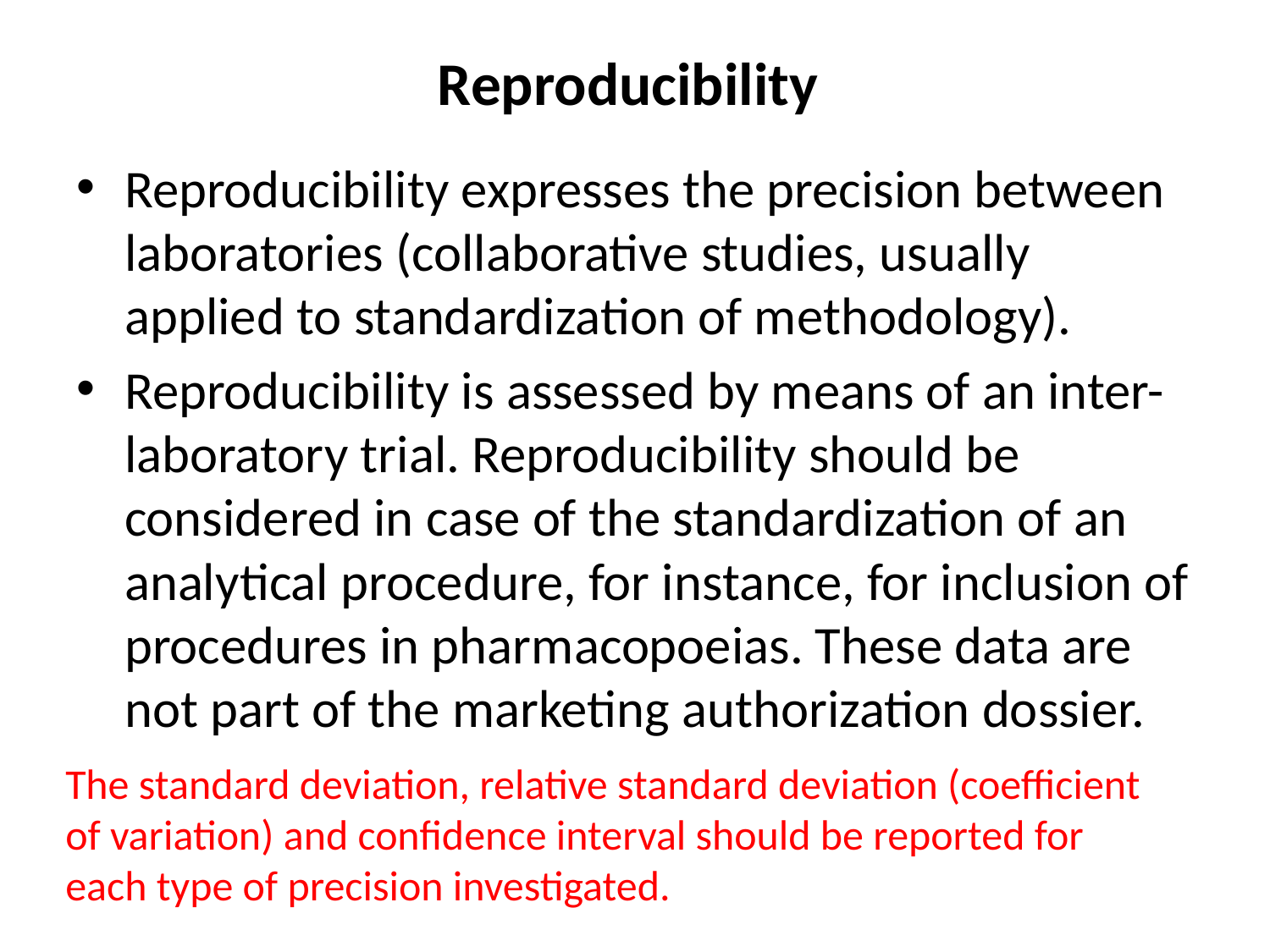

# Reproducibility
Reproducibility expresses the precision between laboratories (collaborative studies, usually applied to standardization of methodology).
Reproducibility is assessed by means of an inter-laboratory trial. Reproducibility should be considered in case of the standardization of an analytical procedure, for instance, for inclusion of procedures in pharmacopoeias. These data are not part of the marketing authorization dossier.
The standard deviation, relative standard deviation (coefficient of variation) and confidence interval should be reported for each type of precision investigated.